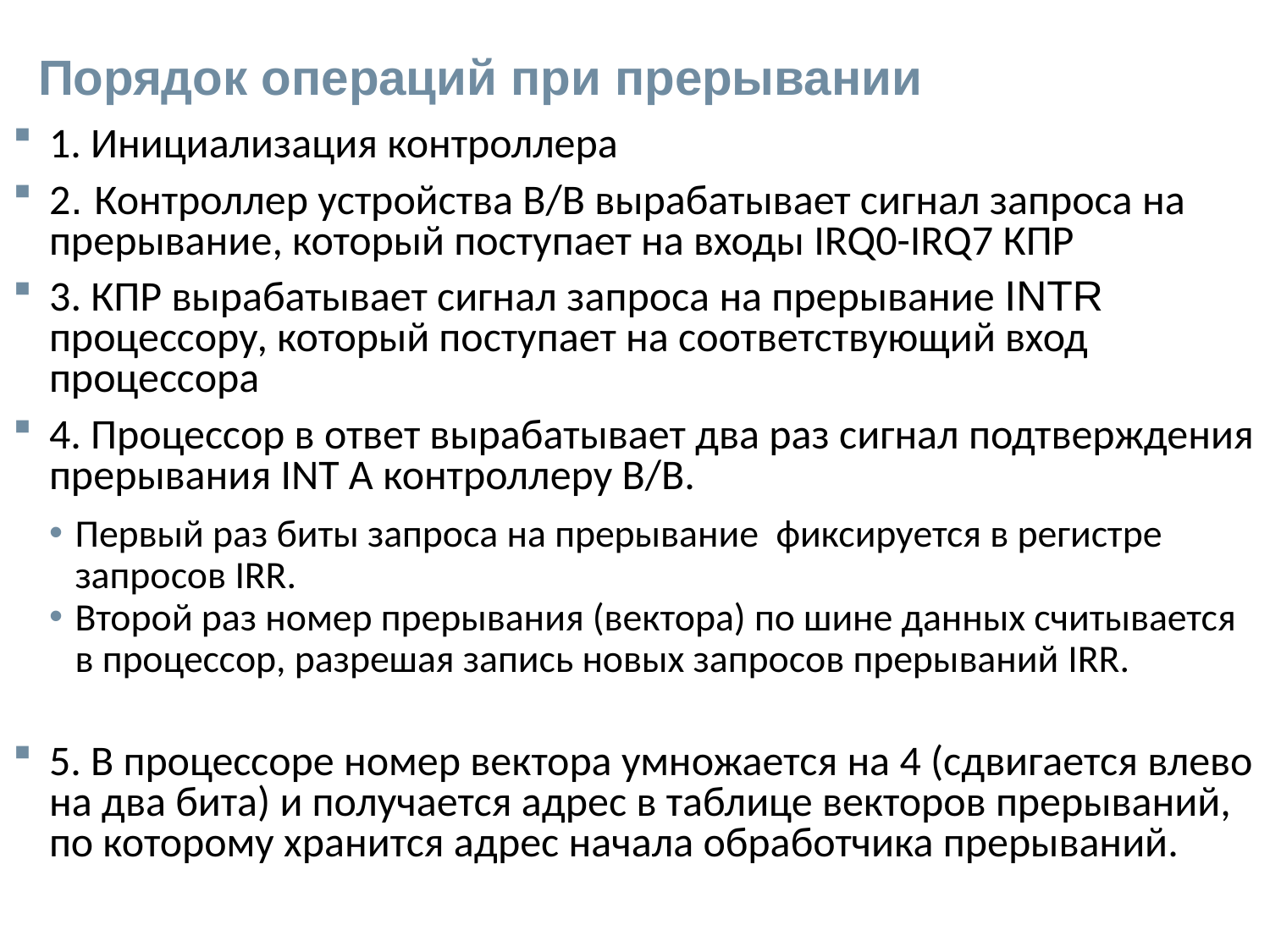

# Порядок операций при прерывании
1. Инициализация контроллера
2. Контроллер устройства В/В вырабатывает сигнал запроса на прерывание, который поступает на входы IRQ0-IRQ7 КПР
3. КПР вырабатывает сигнал запроса на прерывание INTR процессору, который поступает на соответствующий вход процессора
4. Процессор в ответ вырабатывает два раз сигнал подтверждения прерывания INT A контроллеру В/В.
Первый раз биты запроса на прерывание  фиксируется в регистре запросов IRR.
Второй раз номер прерывания (вектора) по шине данных считывается в процессор, разрешая запись новых запросов прерываний IRR.

5. В процессоре номер вектора умножается на 4 (сдвигается влево на два бита) и получается адрес в таблице векторов прерываний, по которому хранится адрес начала обработчика прерываний.